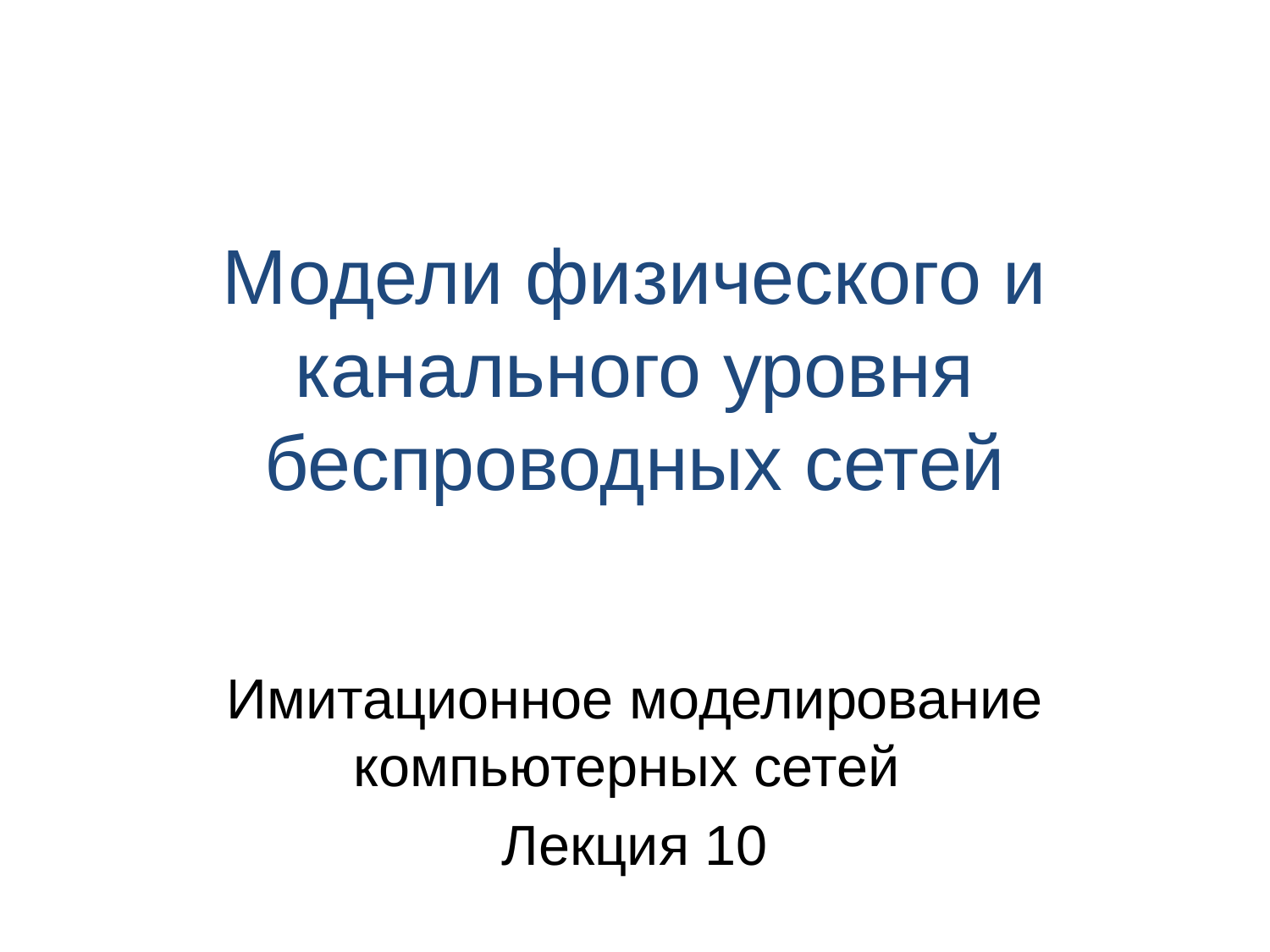

# Модели физического и канального уровня беспроводных сетей
Имитационное моделирование компьютерных сетей
Лекция 10